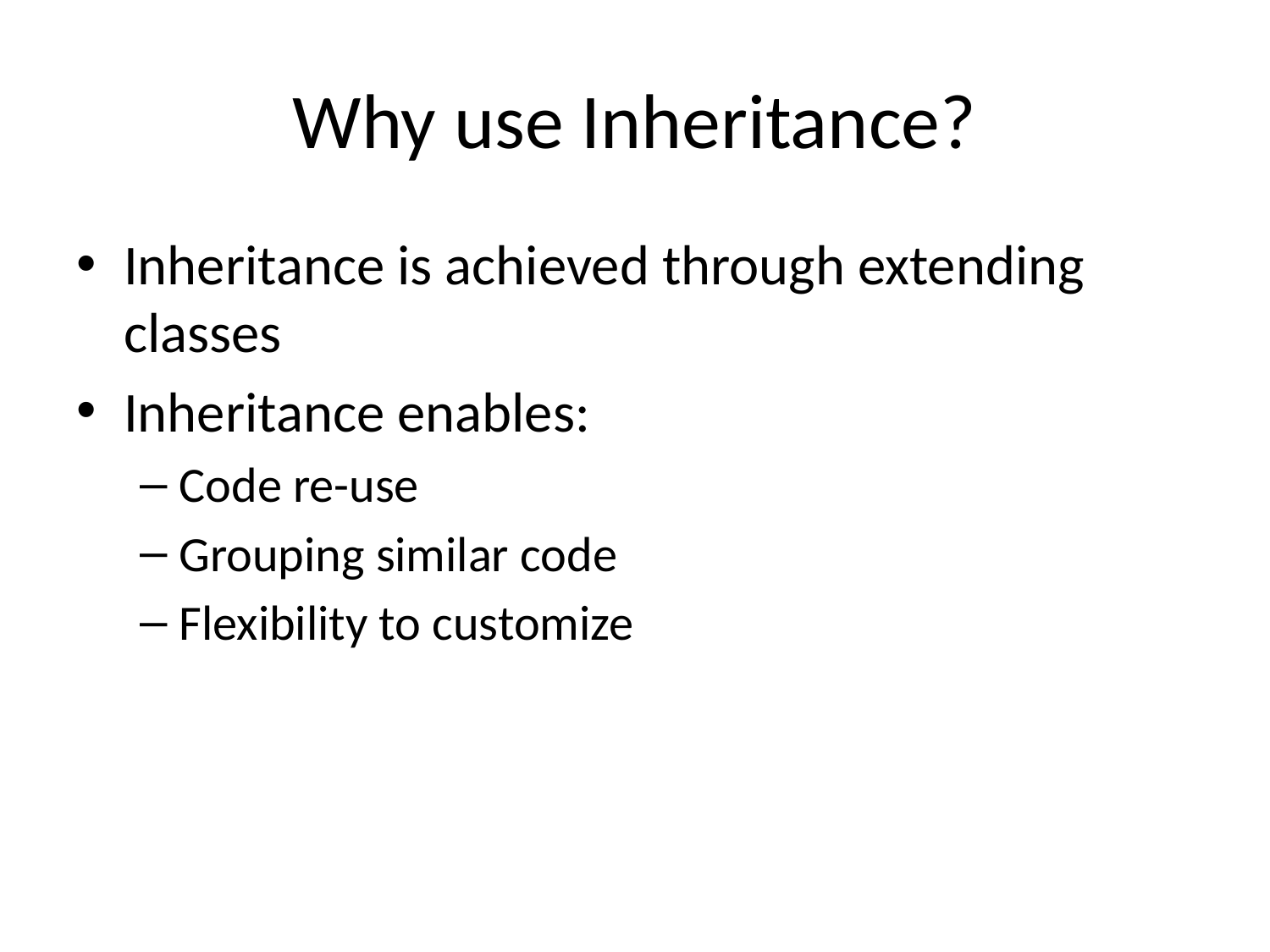

# Why use Inheritance?
Inheritance is achieved through extending classes
Inheritance enables:
Code re-use
Grouping similar code
Flexibility to customize